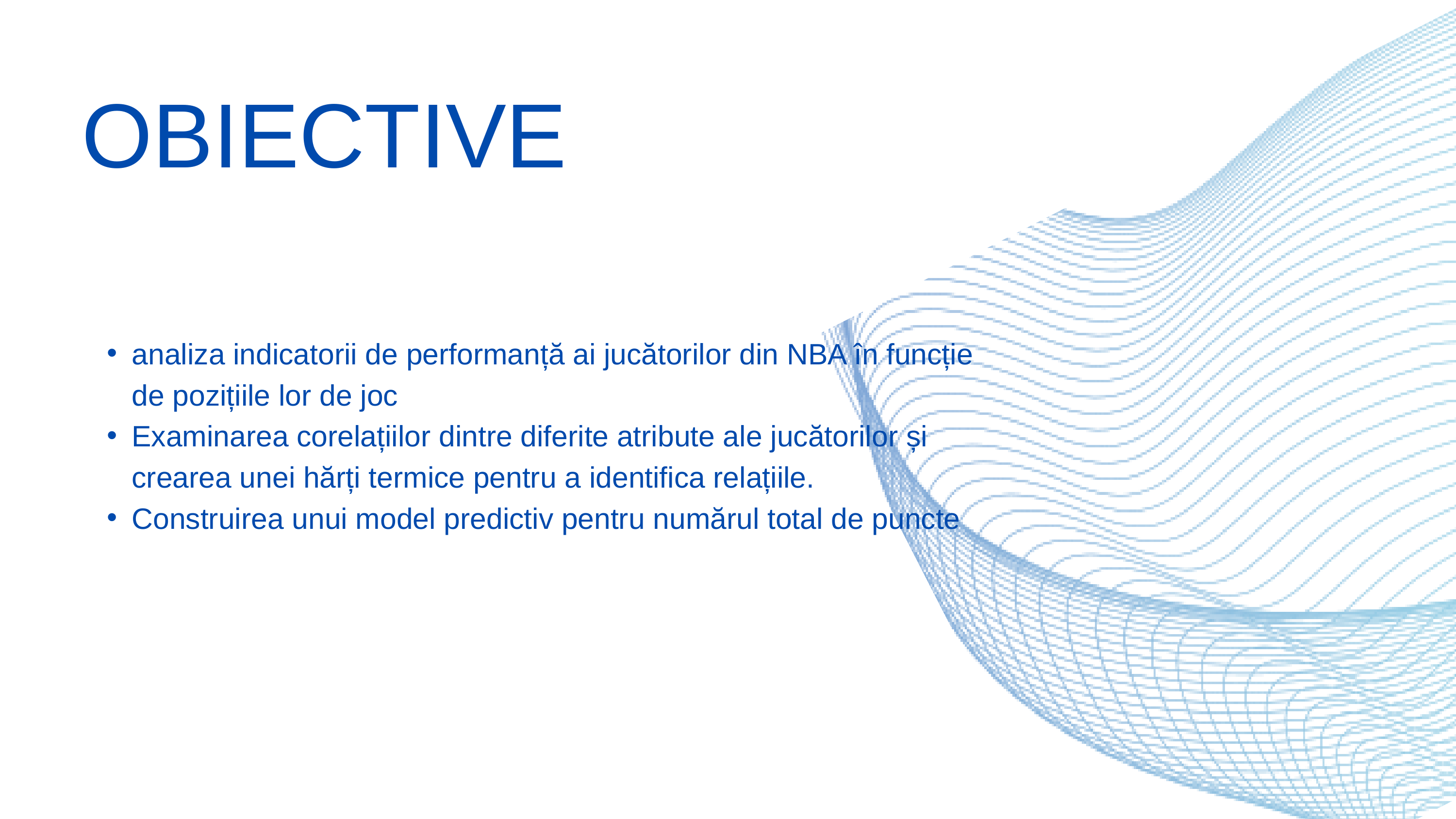

OBIECTIVE

analiza indicatorii de performanță ai jucătorilor din NBA în funcție de pozițiile lor de joc
Examinarea corelațiilor dintre diferite atribute ale jucătorilor și crearea unei hărți termice pentru a identifica relațiile.
Construirea unui model predictiv pentru numărul total de puncte